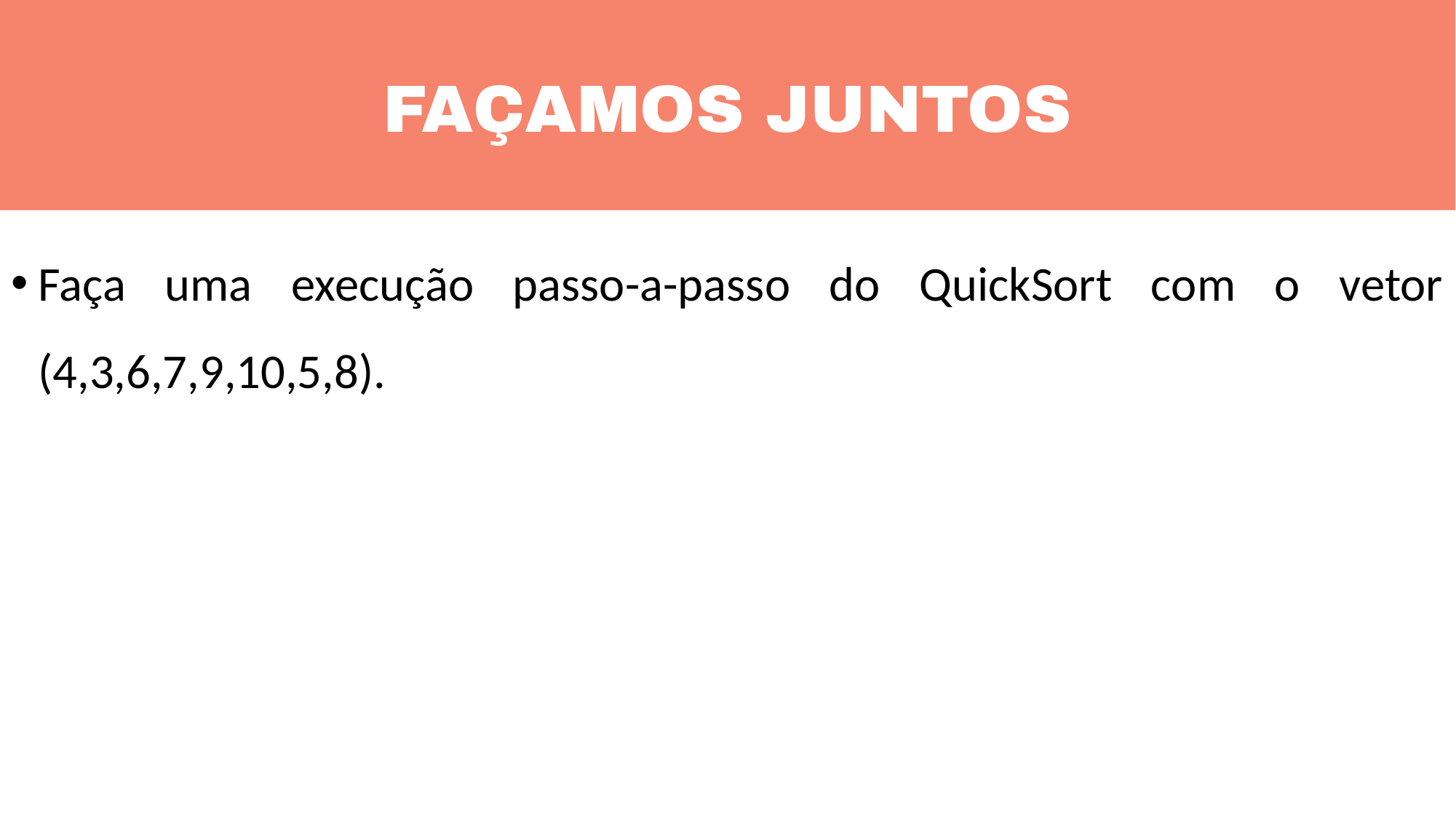

FAÇAMOS JUNTOS
#
Faça uma execução passo-a-passo do QuickSort com o vetor (4,3,6,7,9,10,5,8).